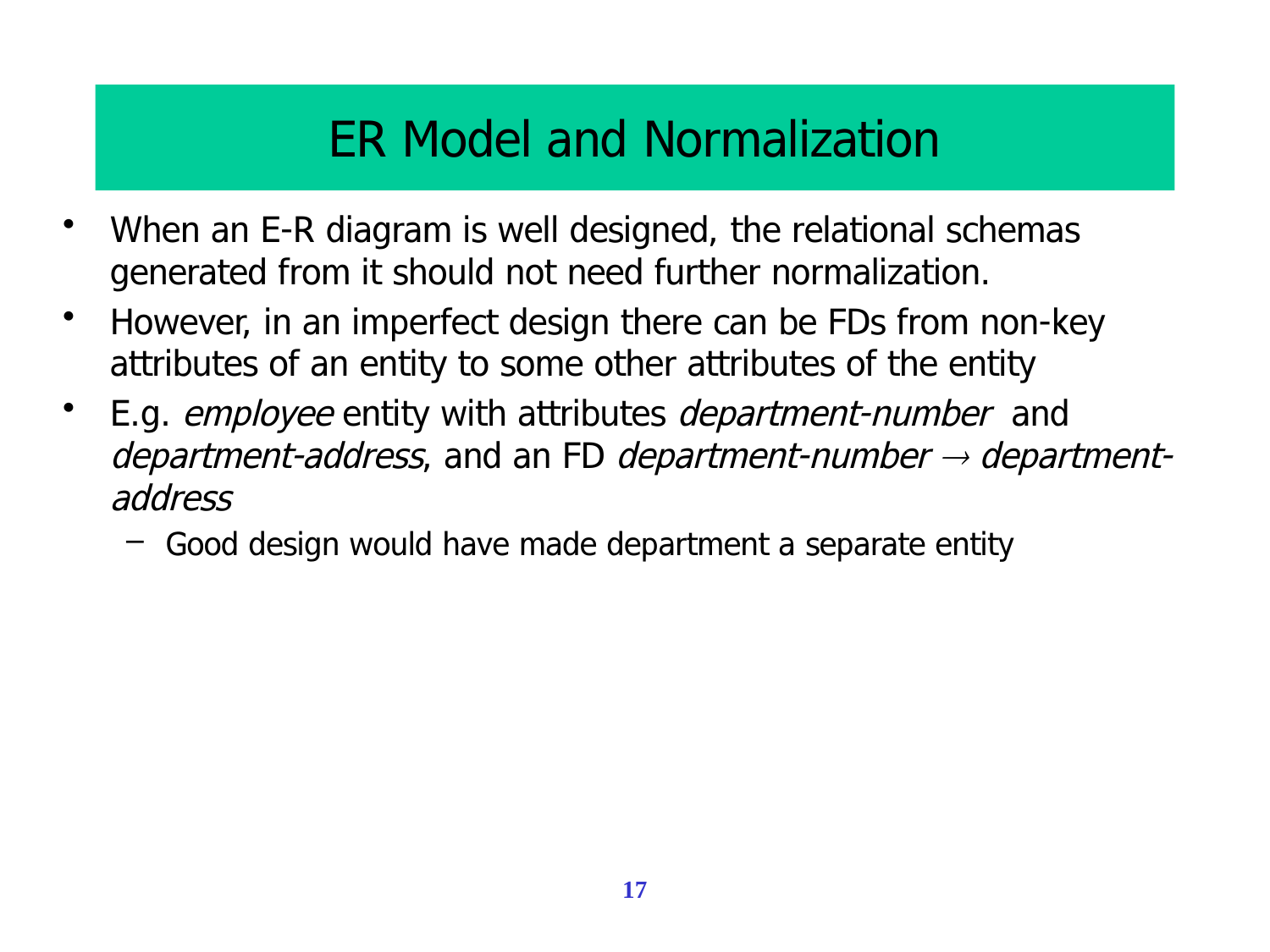

# ER Model and Normalization
When an E-R diagram is well designed, the relational schemas generated from it should not need further normalization.
However, in an imperfect design there can be FDs from non-key attributes of an entity to some other attributes of the entity
E.g. employee entity with attributes department-number  and department-address, and an FD department-number → department-address
Good design would have made department a separate entity
17